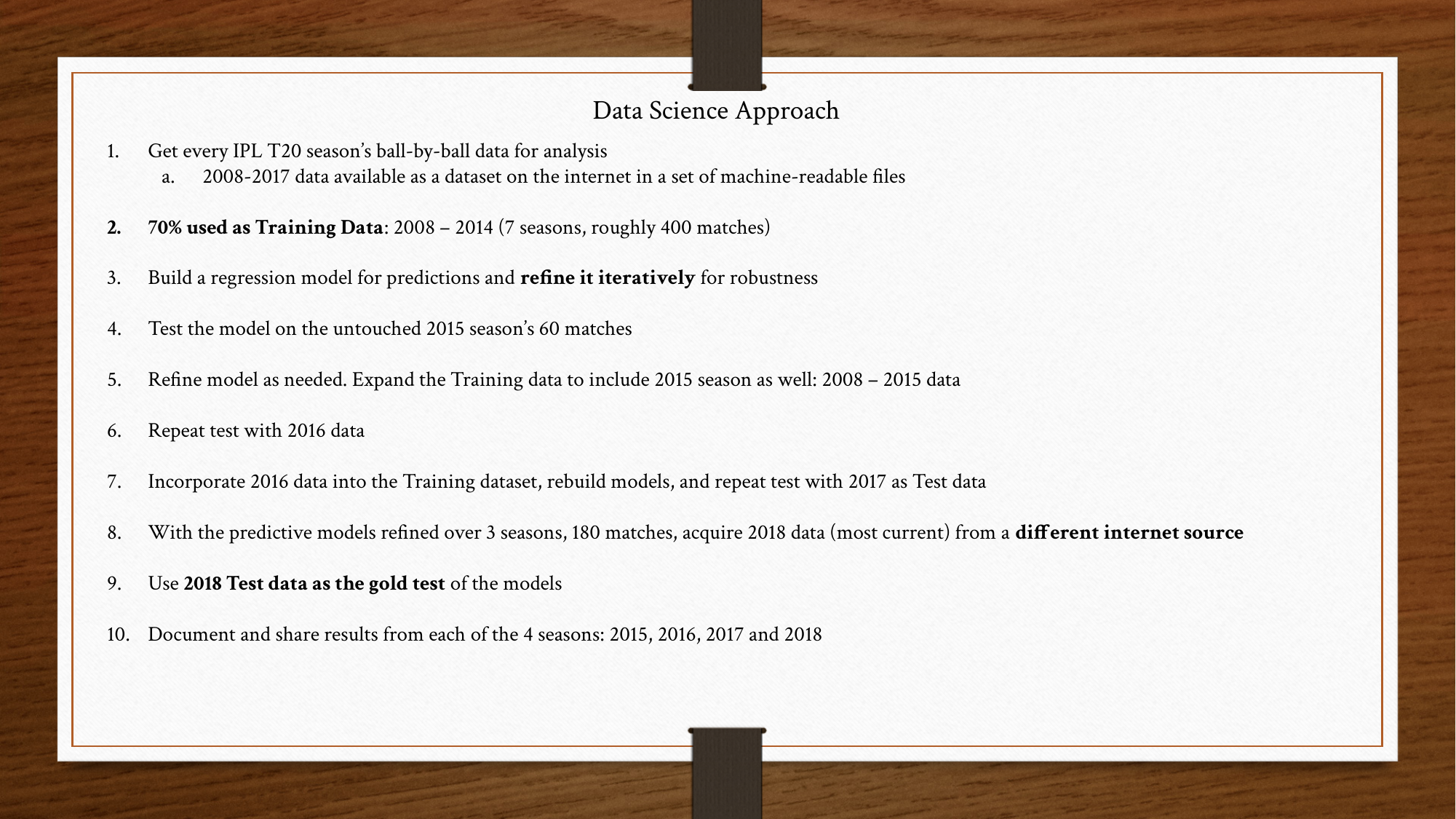

Data Science Approach
Get every IPL T20 season’s ball-by-ball data for analysis
2008-2017 data available as a dataset on the internet in a set of machine-readable files

70% used as Training Data: 2008 – 2014 (7 seasons, roughly 400 matches)

Build a regression model for predictions and refine it iteratively for robustness

Test the model on the untouched 2015 season’s 60 matches

Refine model as needed. Expand the Training data to include 2015 season as well: 2008 – 2015 data

Repeat test with 2016 data

Incorporate 2016 data into the Training dataset, rebuild models, and repeat test with 2017 as Test data

With the predictive models refined over 3 seasons, 180 matches, acquire 2018 data (most current) from a different internet source

Use 2018 Test data as the gold test of the models

Document and share results from each of the 4 seasons: 2015, 2016, 2017 and 2018